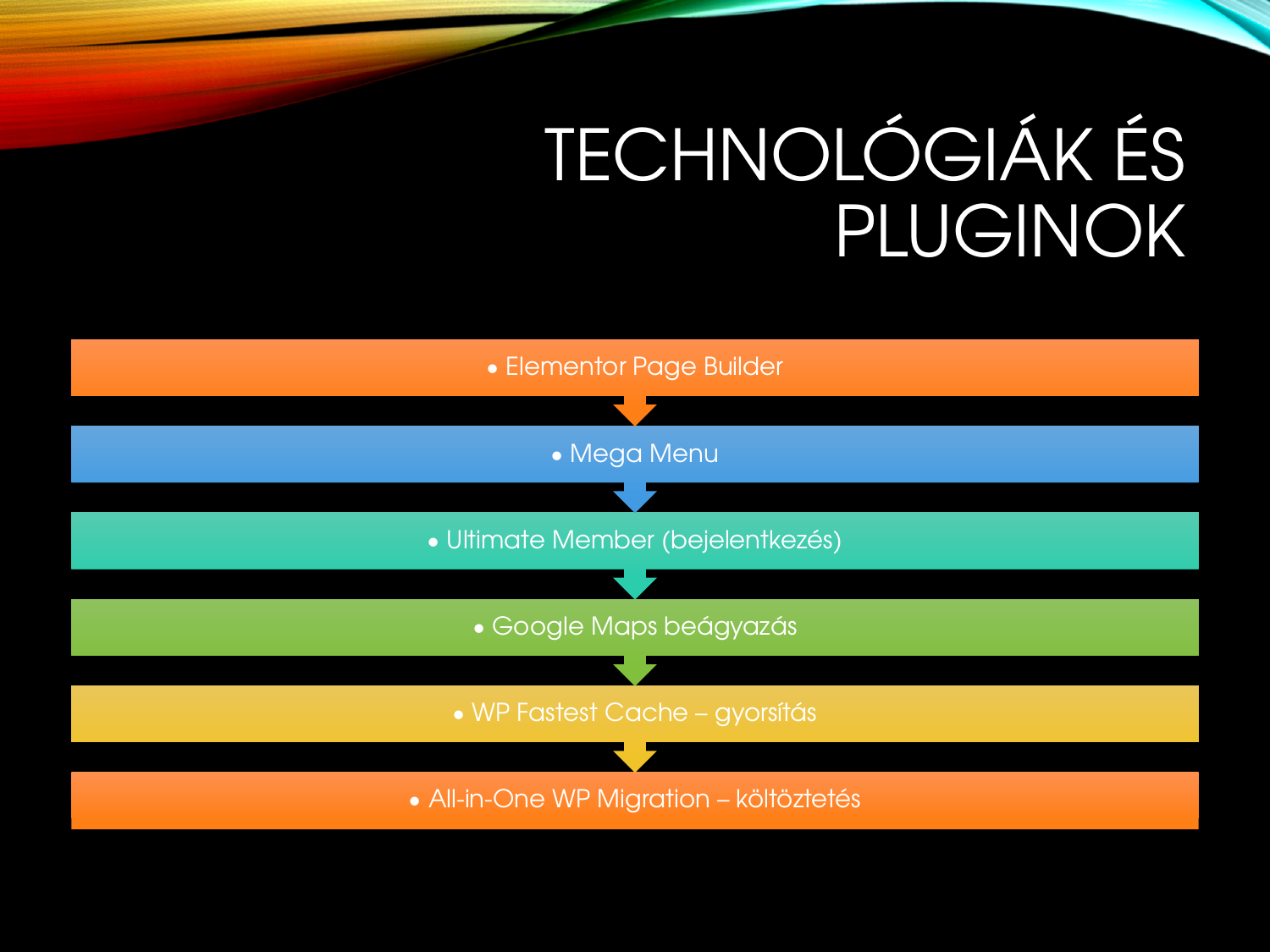

# Technológiák és pluginok
• All-in-One WP Migration – költöztetés
• WP Fastest Cache – gyorsítás
• Google Maps beágyazás
• Ultimate Member (bejelentkezés)
• Mega Menu
• Elementor Page Builder